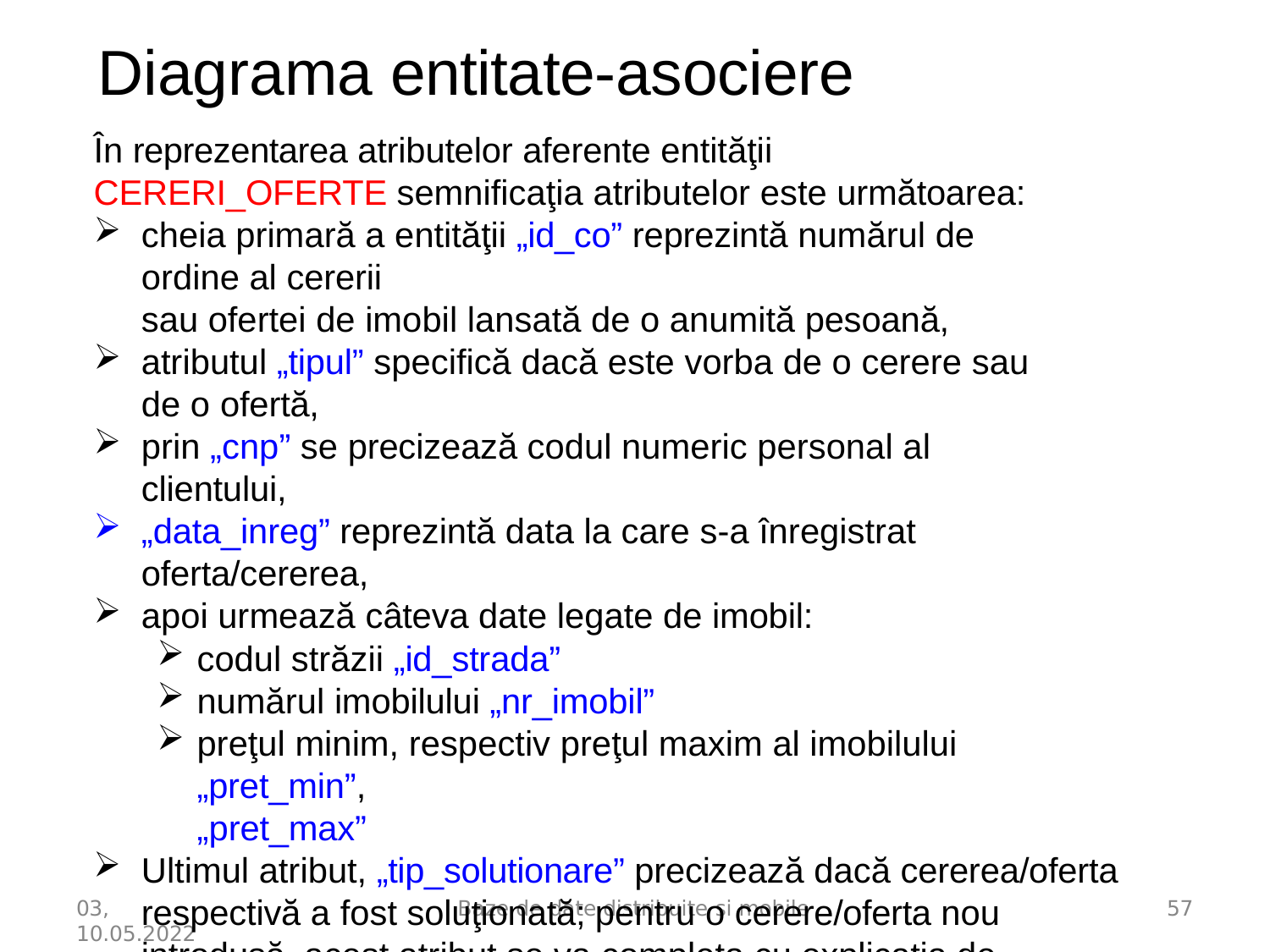

# Diagrama entitate-asociere
În reprezentarea atributelor aferente entităţii CERERI_OFERTE semnificaţia atributelor este următoarea:
cheia primară a entităţii „id_co” reprezintă numărul de ordine al cererii
sau ofertei de imobil lansată de o anumită pesoană,
atributul „tipul” specifică dacă este vorba de o cerere sau de o ofertă,
prin „cnp” se precizează codul numeric personal al clientului,
„data_inreg” reprezintă data la care s-a înregistrat oferta/cererea,
apoi urmează câteva date legate de imobil:
codul străzii „id_strada”
numărul imobilului „nr_imobil”
preţul minim, respectiv preţul maxim al imobilului „pret_min”,
„pret_max”
Ultimul atribut, „tip_solutionare” precizează dacă cererea/oferta respectivă a fost soluţionată; pentru o cerere/oferta nou introdusă, acest atribut se va completa cu explicaţia de ”nesoluţionat”.
03,
10.05.2022
Baze de date distribuite si mobile
57